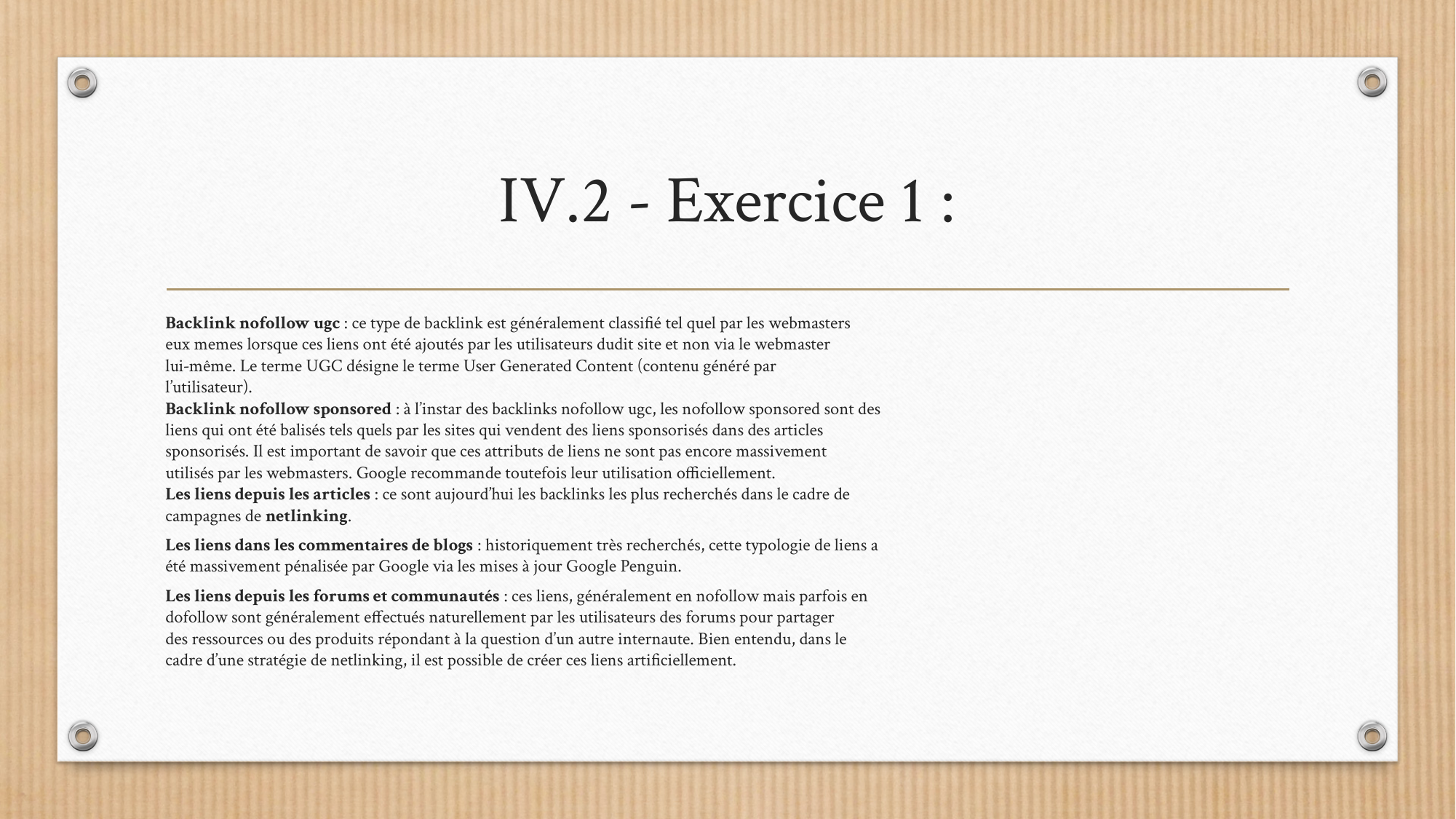

# IV.2 - Exercice 1 :
Backlink nofollow ugc : ce type de backlink est généralement classifié tel quel par les webmasters
eux memes lorsque ces liens ont été ajoutés par les utilisateurs dudit site et non via le webmaster
lui‐même. Le terme UGC désigne le terme User Generated Content (contenu généré par
l’utilisateur).
Backlink nofollow sponsored : à l’instar des backlinks nofollow ugc, les nofollow sponsored sont des
liens qui ont été balisés tels quels par les sites qui vendent des liens sponsorisés dans des articles
sponsorisés. Il est important de savoir que ces attributs de liens ne sont pas encore massivement
utilisés par les webmasters. Google recommande toutefois leur utilisation officiellement.
Les liens depuis les articles : ce sont aujourd’hui les backlinks les plus recherchés dans le cadre de
campagnes de netlinking.
Les liens dans les commentaires de blogs : historiquement très recherchés, cette typologie de liens a
été massivement pénalisée par Google via les mises à jour Google Penguin.
Les liens depuis les forums et communautés : ces liens, généralement en nofollow mais parfois en
dofollow sont généralement effectués naturellement par les utilisateurs des forums pour partager
des ressources ou des produits répondant à la question d’un autre internaute. Bien entendu, dans le
cadre d’une stratégie de netlinking, il est possible de créer ces liens artificiellement.